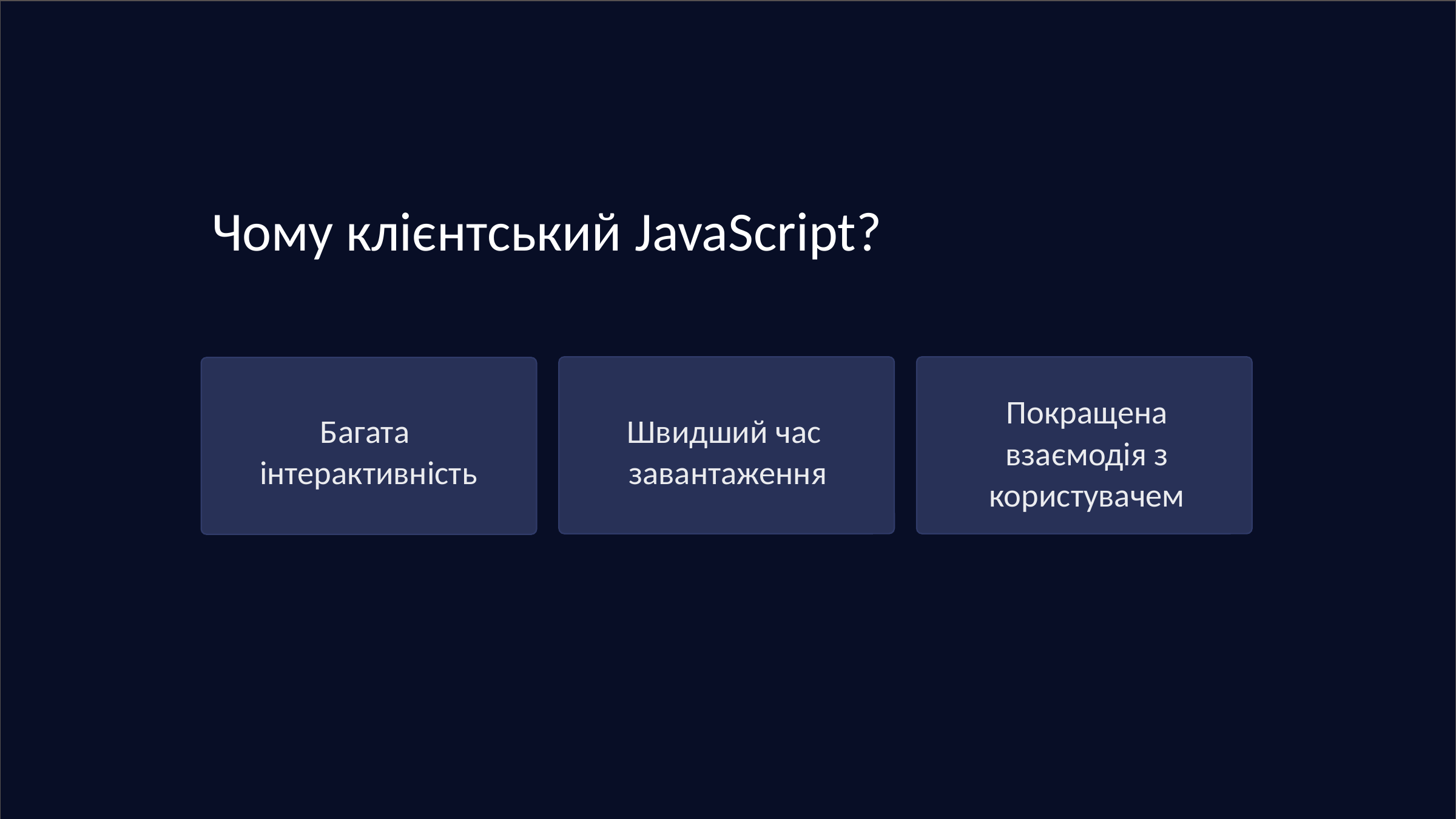

Чому клієнтський JavaScript?

Покращена взаємодія з користувачем

Багата
інтерактивність
Швидший час
завантаження